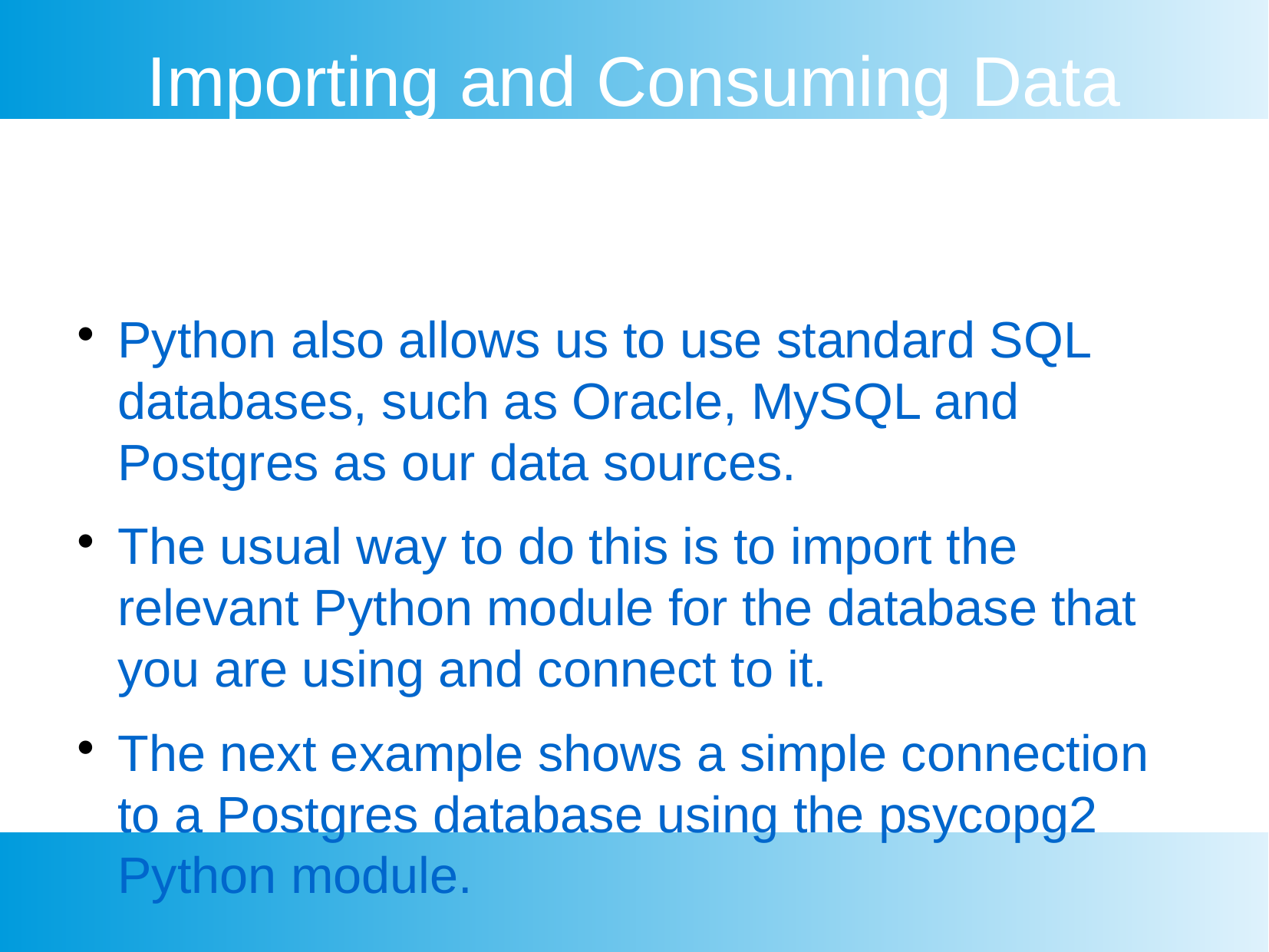

Importing and Consuming Data

Python also allows us to use standard SQL databases, such as Oracle, MySQL and Postgres as our data sources.
The usual way to do this is to import the relevant Python module for the database that you are using and connect to it.
The next example shows a simple connection to a Postgres database using the psycopg2 Python module.